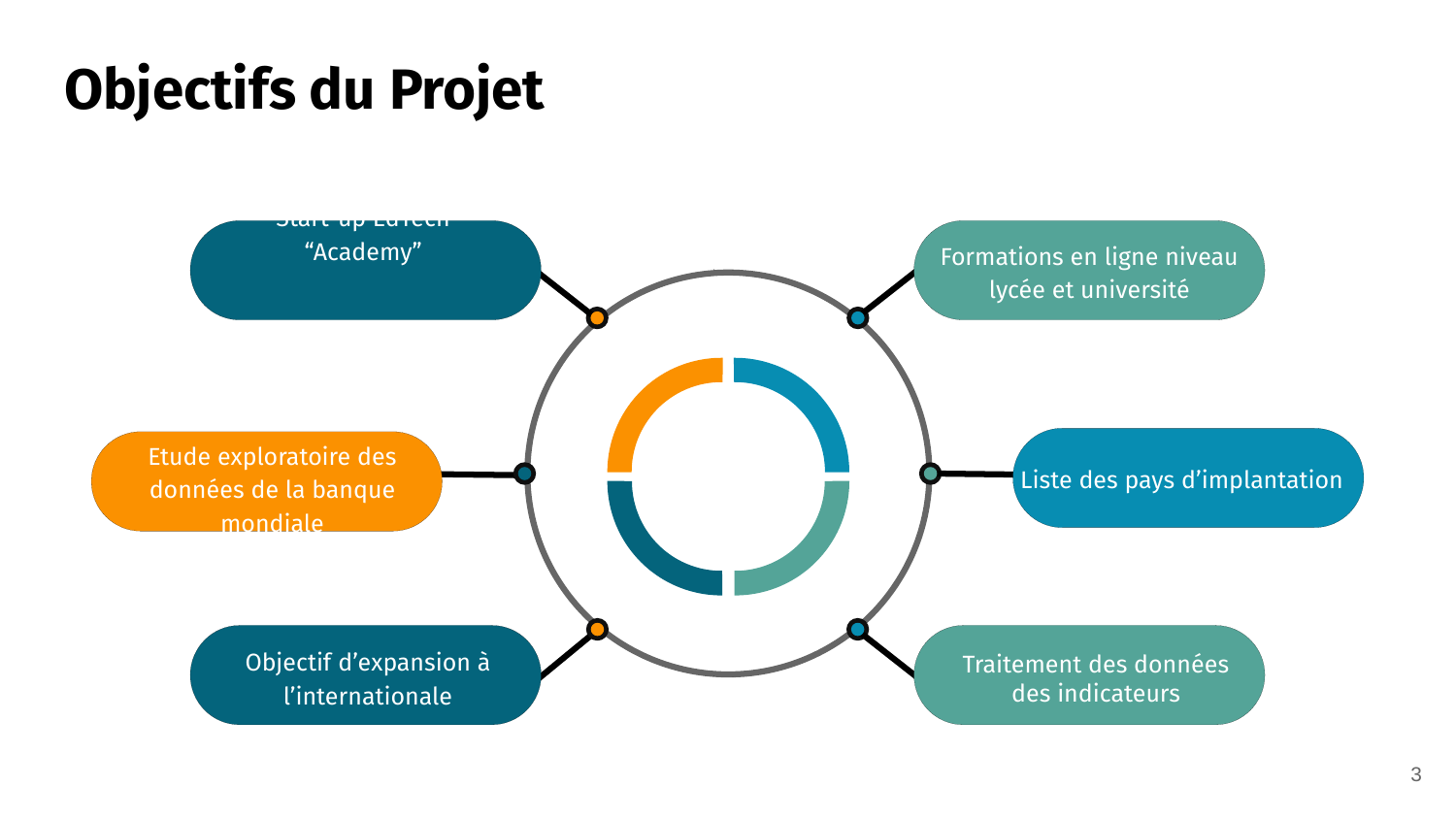

# Objectifs du Projet
Start-up EdTech “Academy”

Formations en ligne niveau lycée et université

Etude exploratoire des données de la banque mondiale

Liste des pays d’implantation

Objectif d’expansion à l’internationale
Traitement des données des indicateurs

3